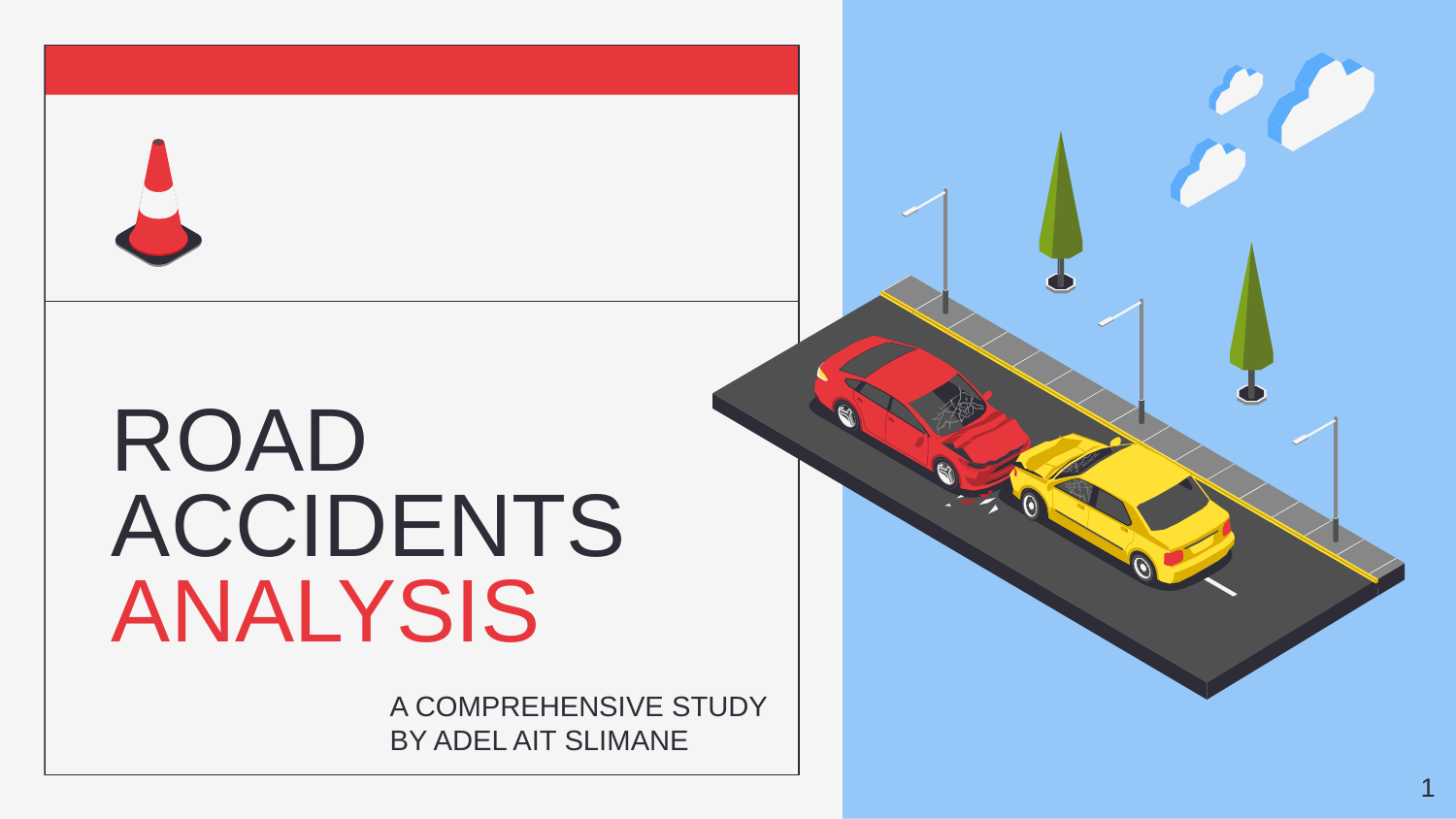

# ROAD
ACCIDENTS
ANALYSIS
A COMPREHENSIVE STUDY
BY ADEL AIT SLIMANE
1